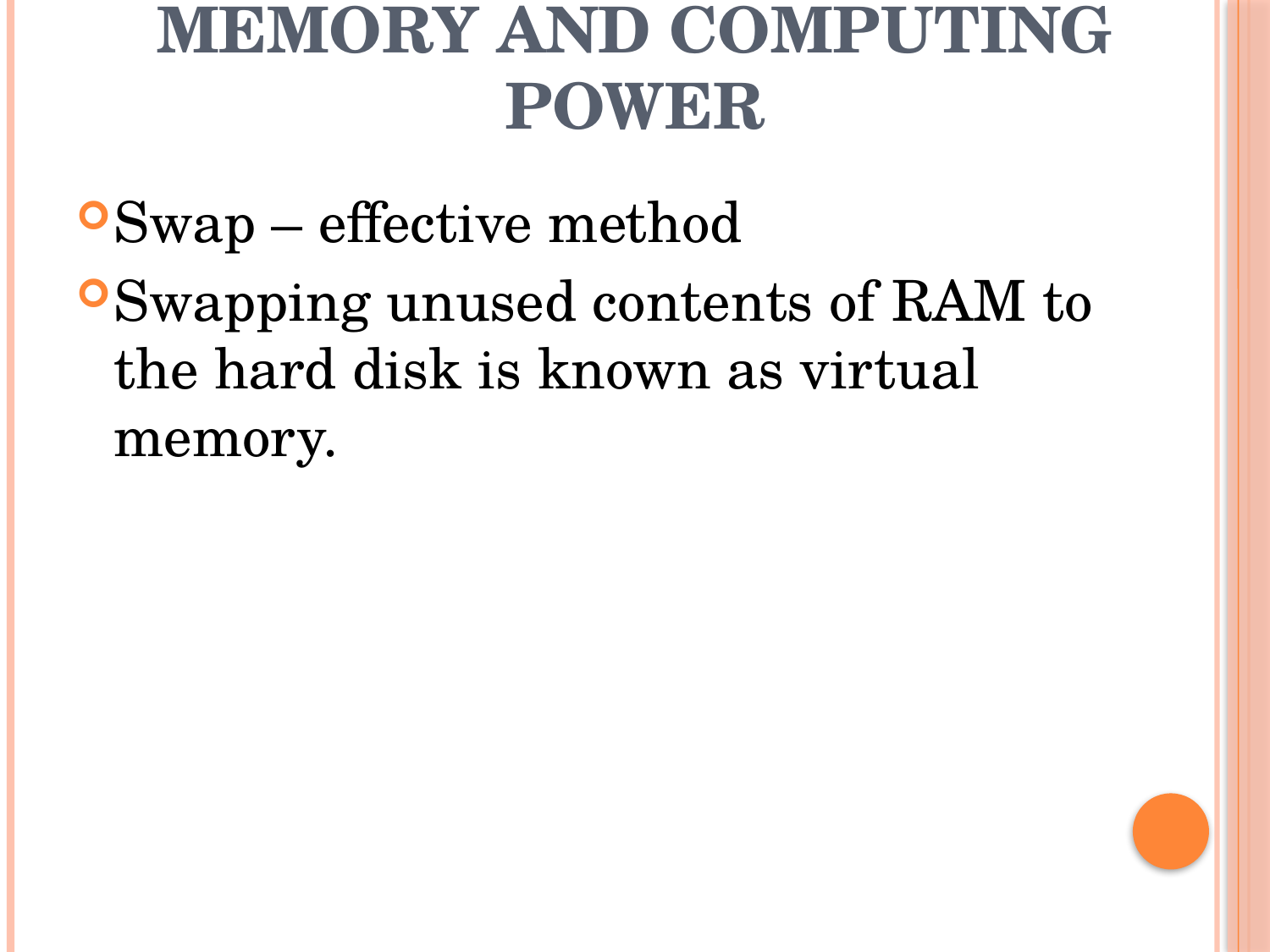

# Memory and Computing Power
Swap – effective method
Swapping unused contents of RAM to the hard disk is known as virtual memory.